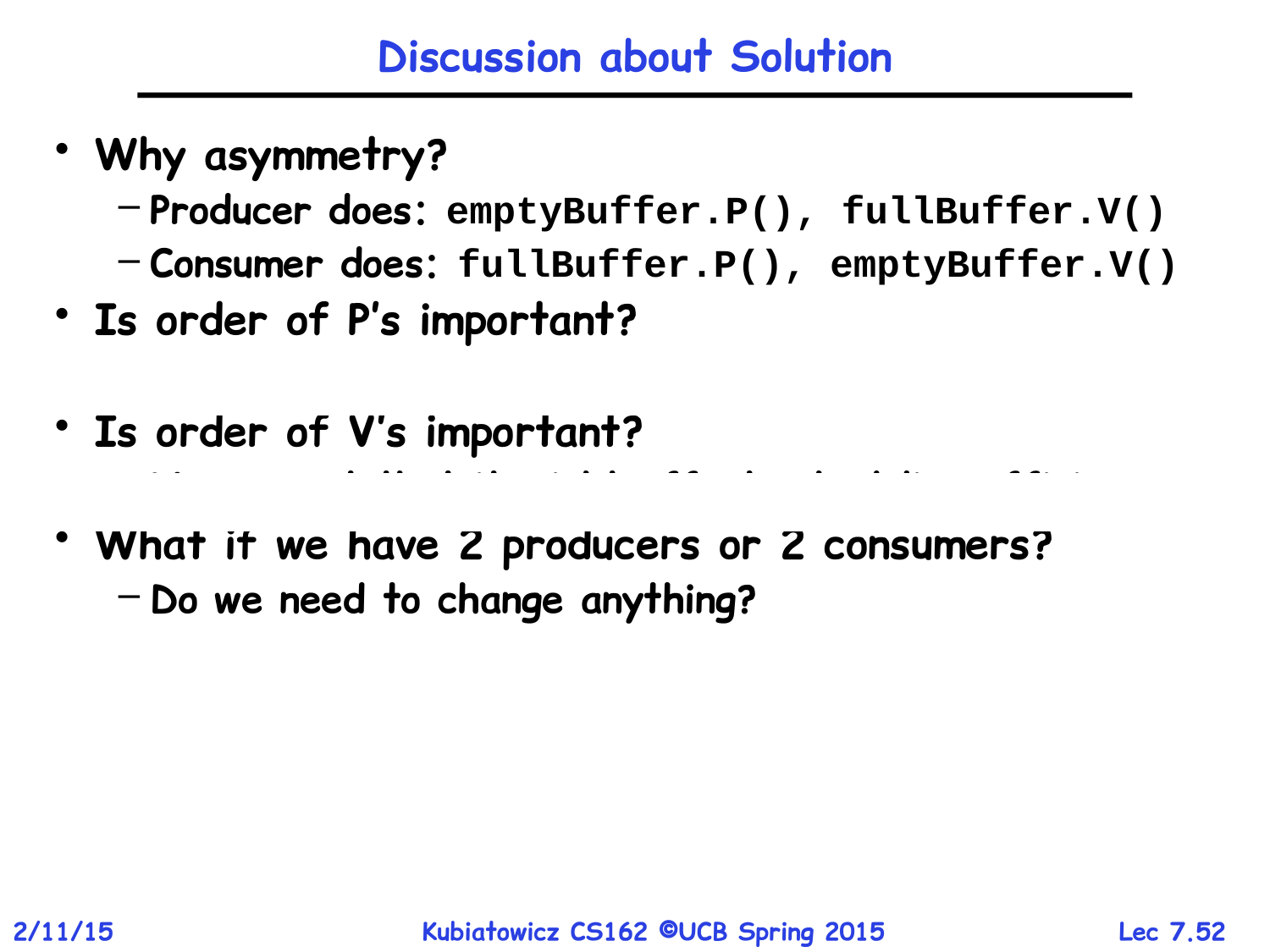

# Discussion about Solution
Why asymmetry?
Producer does: emptyBuffer.P(), fullBuffer.V()
Consumer does: fullBuffer.P(), emptyBuffer.V()
Is order of P’s important?
Yes!  Can cause deadlock
Is order of V’s important?
No, except that it might affect scheduling efficiency
What if we have 2 producers or 2 consumers?
Do we need to change anything?